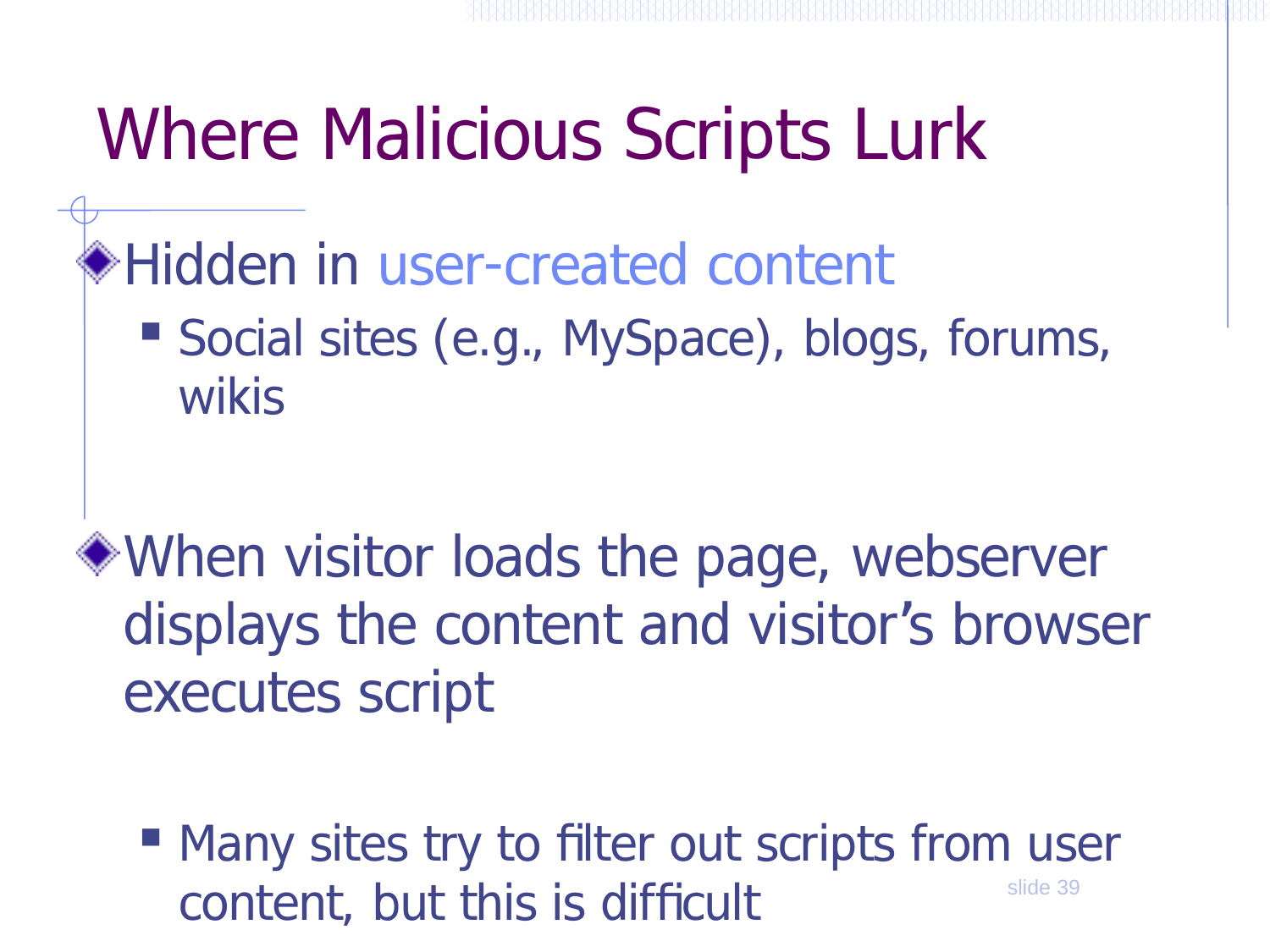

# Where Malicious Scripts Lurk
Hidden in user-created content
Social sites (e.g., MySpace), blogs, forums, wikis

When visitor loads the page, webserver displays the content and visitor’s browser executes script

Many sites try to filter out scripts from user content, but this is difficult
slide 39